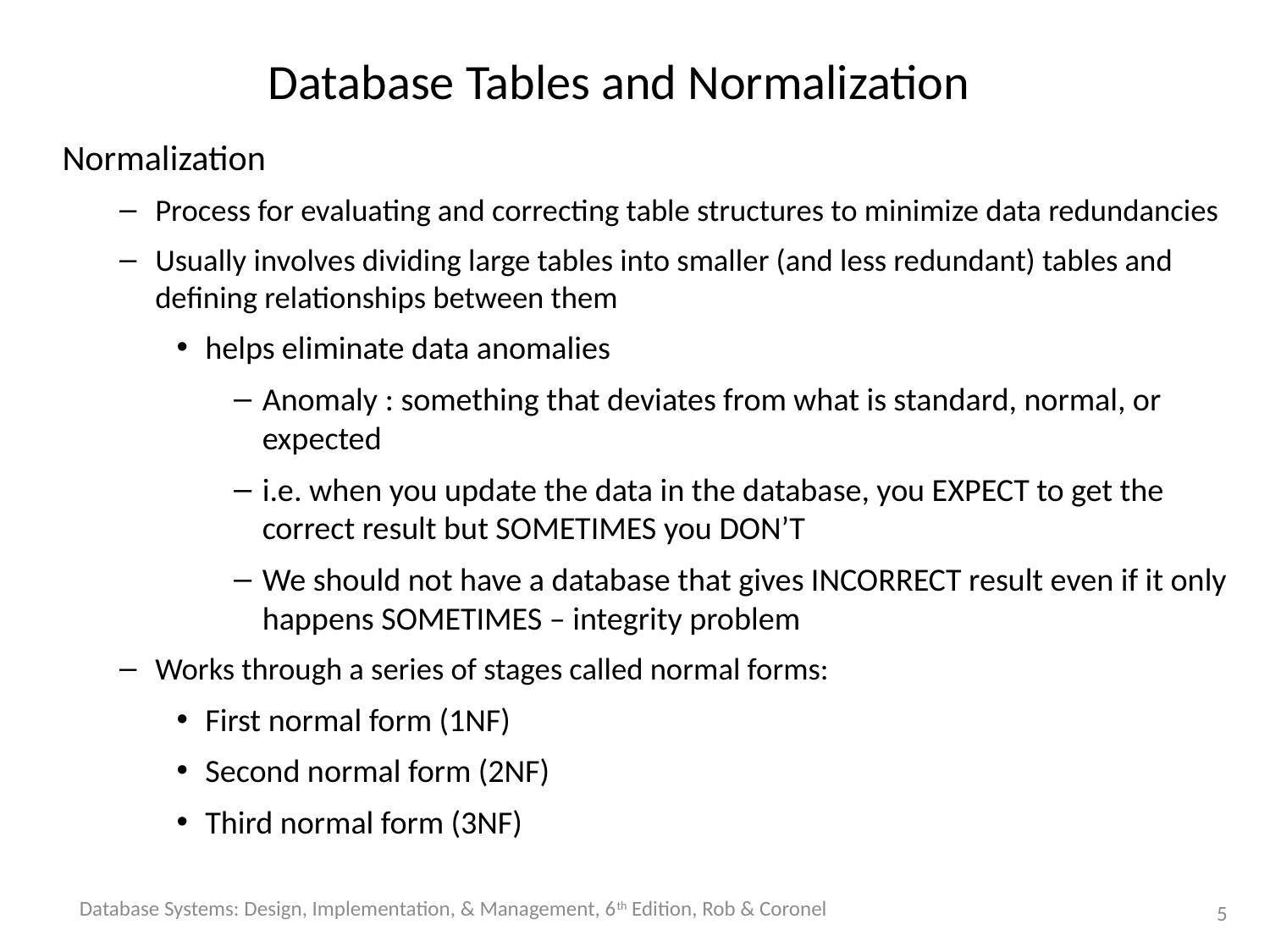

# Database Tables and Normalization
Normalization
Process for evaluating and correcting table structures to minimize data redundancies
Usually involves dividing large tables into smaller (and less redundant) tables and defining relationships between them
helps eliminate data anomalies
Anomaly : something that deviates from what is standard, normal, or expected
i.e. when you update the data in the database, you EXPECT to get the correct result but SOMETIMES you DON’T
We should not have a database that gives INCORRECT result even if it only happens SOMETIMES – integrity problem
Works through a series of stages called normal forms:
First normal form (1NF)
Second normal form (2NF)
Third normal form (3NF)
Database Systems: Design, Implementation, & Management, 6th Edition, Rob & Coronel
5